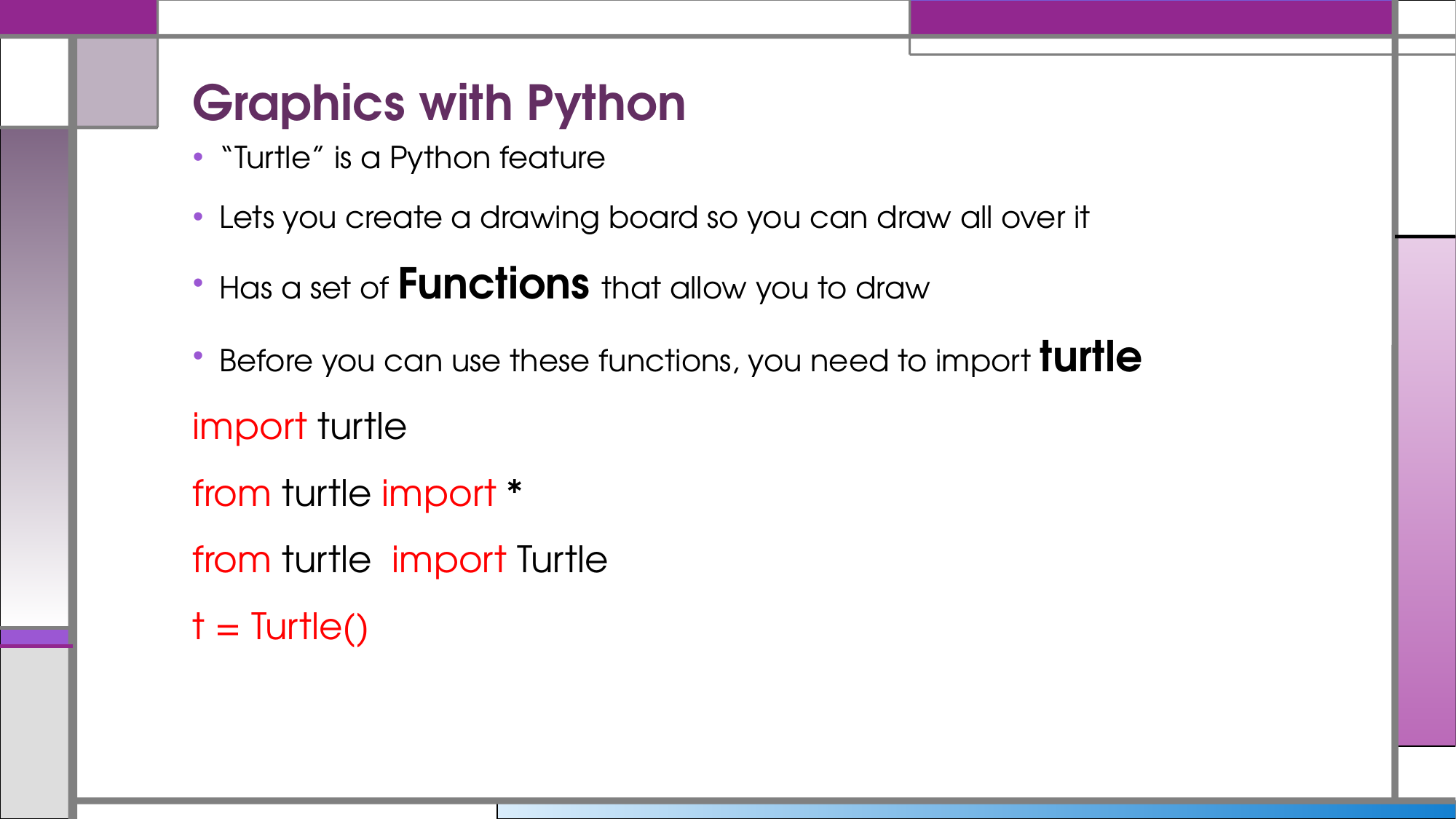

# Graphics with Python
“Turtle” is a Python feature
Lets you create a drawing board so you can draw all over it
Has a set of Functions that allow you to draw
Before you can use these functions, you need to import turtle
import turtle
from turtle import *
from turtle  import Turtle
t = Turtle()